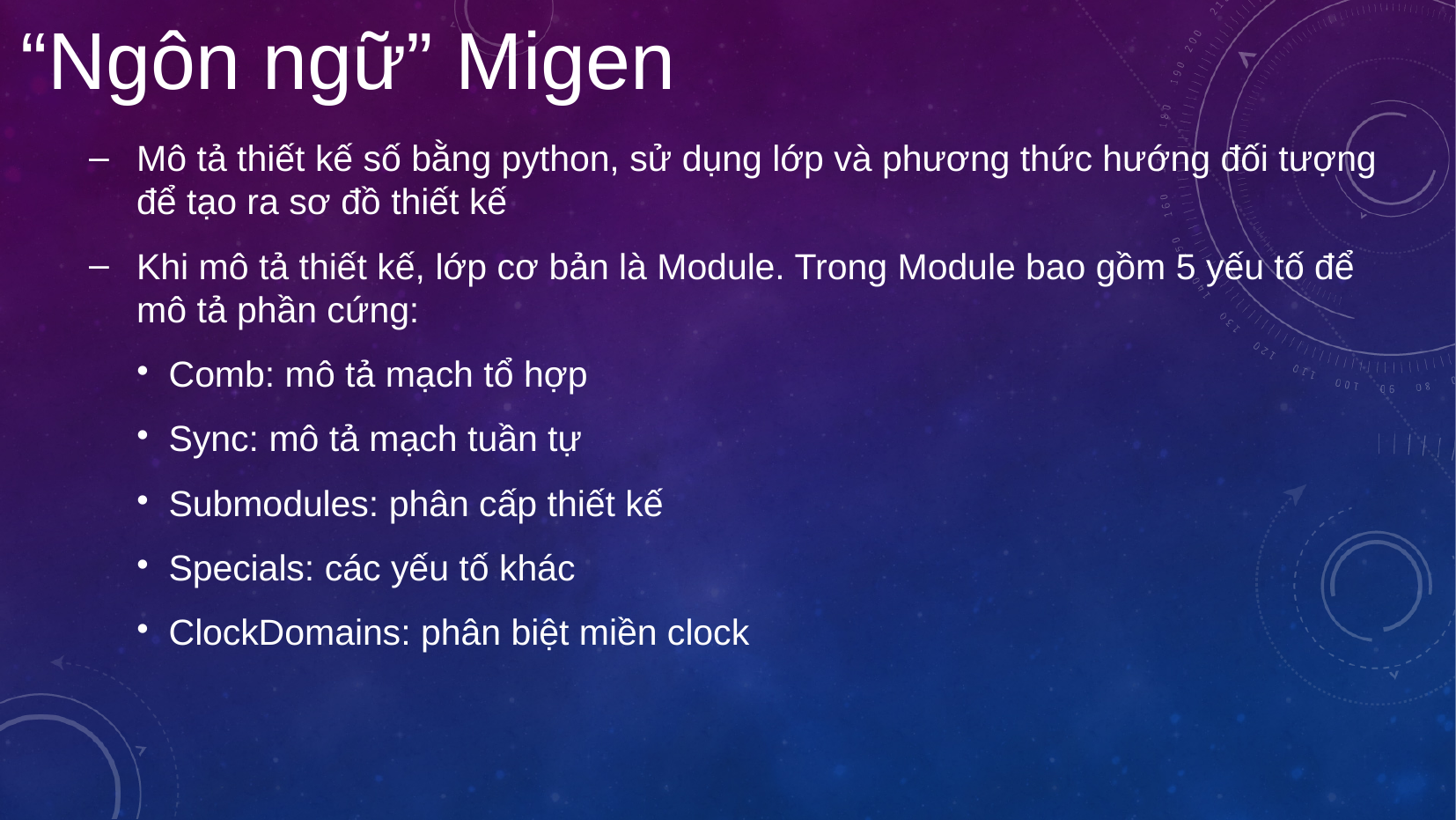

“Ngôn ngữ” Migen
Mô tả thiết kế số bằng python, sử dụng lớp và phương thức hướng đối tượng để tạo ra sơ đồ thiết kế
Khi mô tả thiết kế, lớp cơ bản là Module. Trong Module bao gồm 5 yếu tố để mô tả phần cứng:
Comb: mô tả mạch tổ hợp
Sync: mô tả mạch tuần tự
Submodules: phân cấp thiết kế
Specials: các yếu tố khác
ClockDomains: phân biệt miền clock